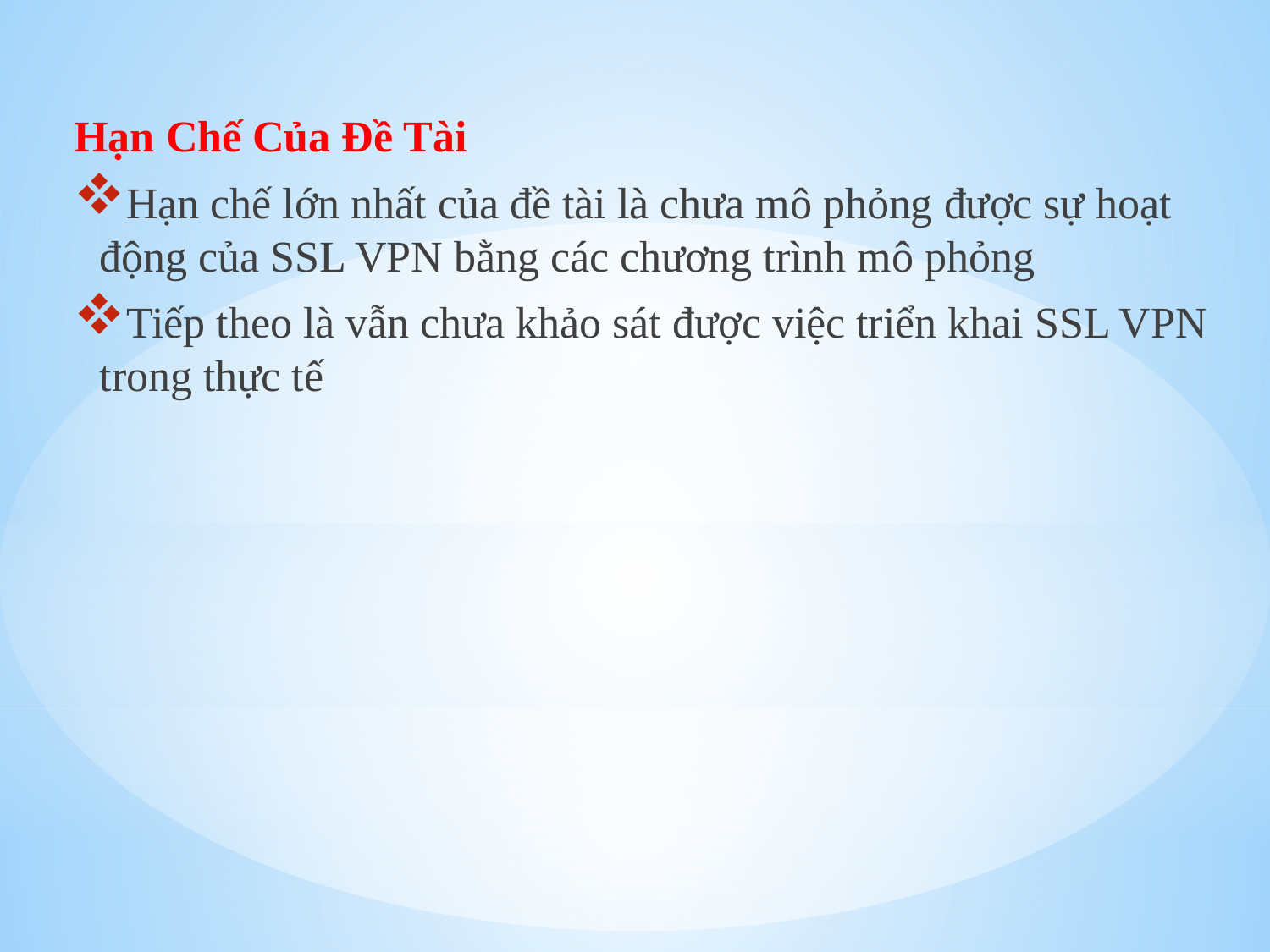

Hạn Chế Của Đề Tài
Hạn chế lớn nhất của đề tài là chưa mô phỏng được sự hoạt động của SSL VPN bằng các chương trình mô phỏng
Tiếp theo là vẫn chưa khảo sát được việc triển khai SSL VPN trong thực tế